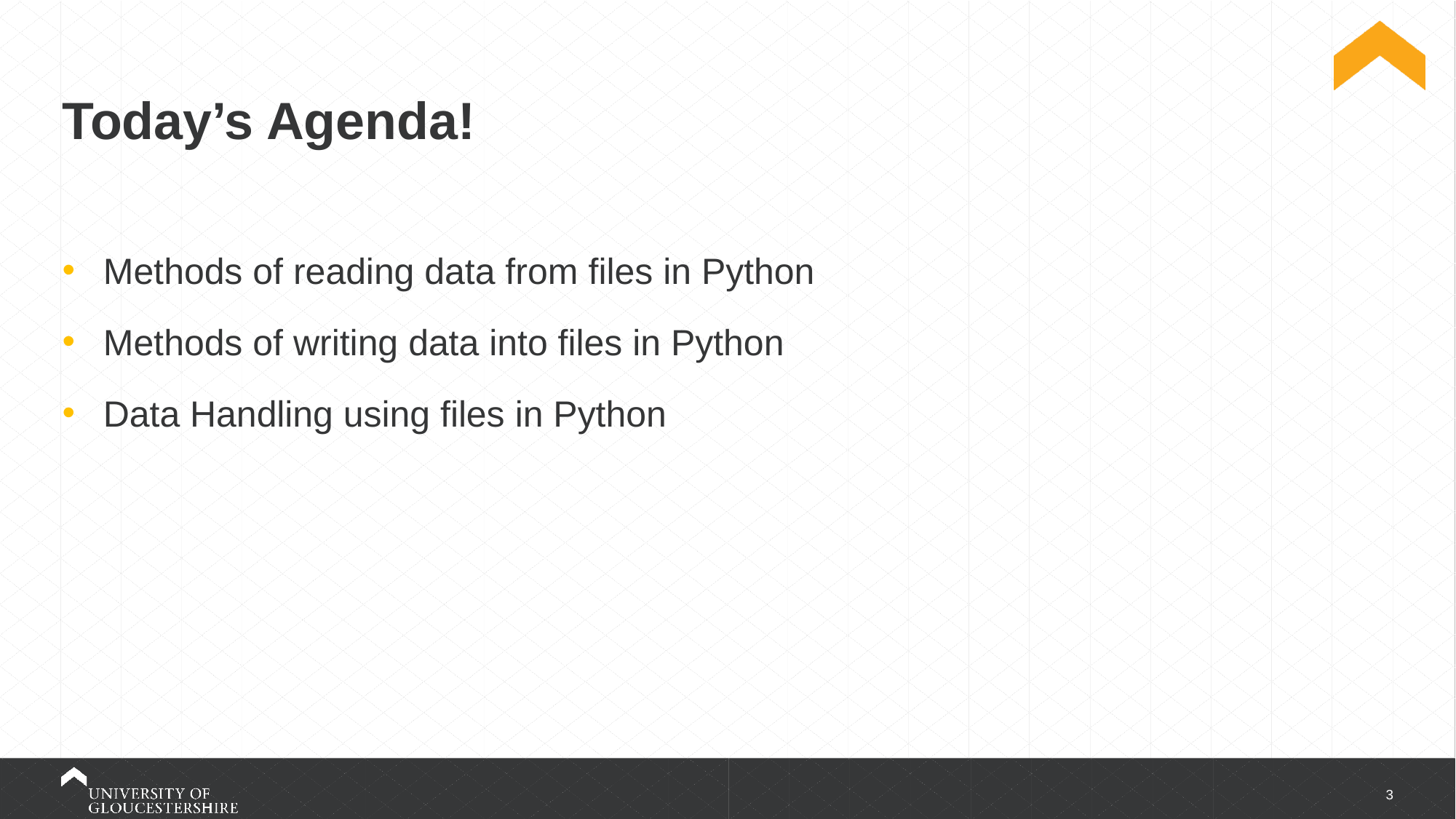

# Today’s Agenda!
Methods of reading data from files in Python
Methods of writing data into files in Python
Data Handling using files in Python